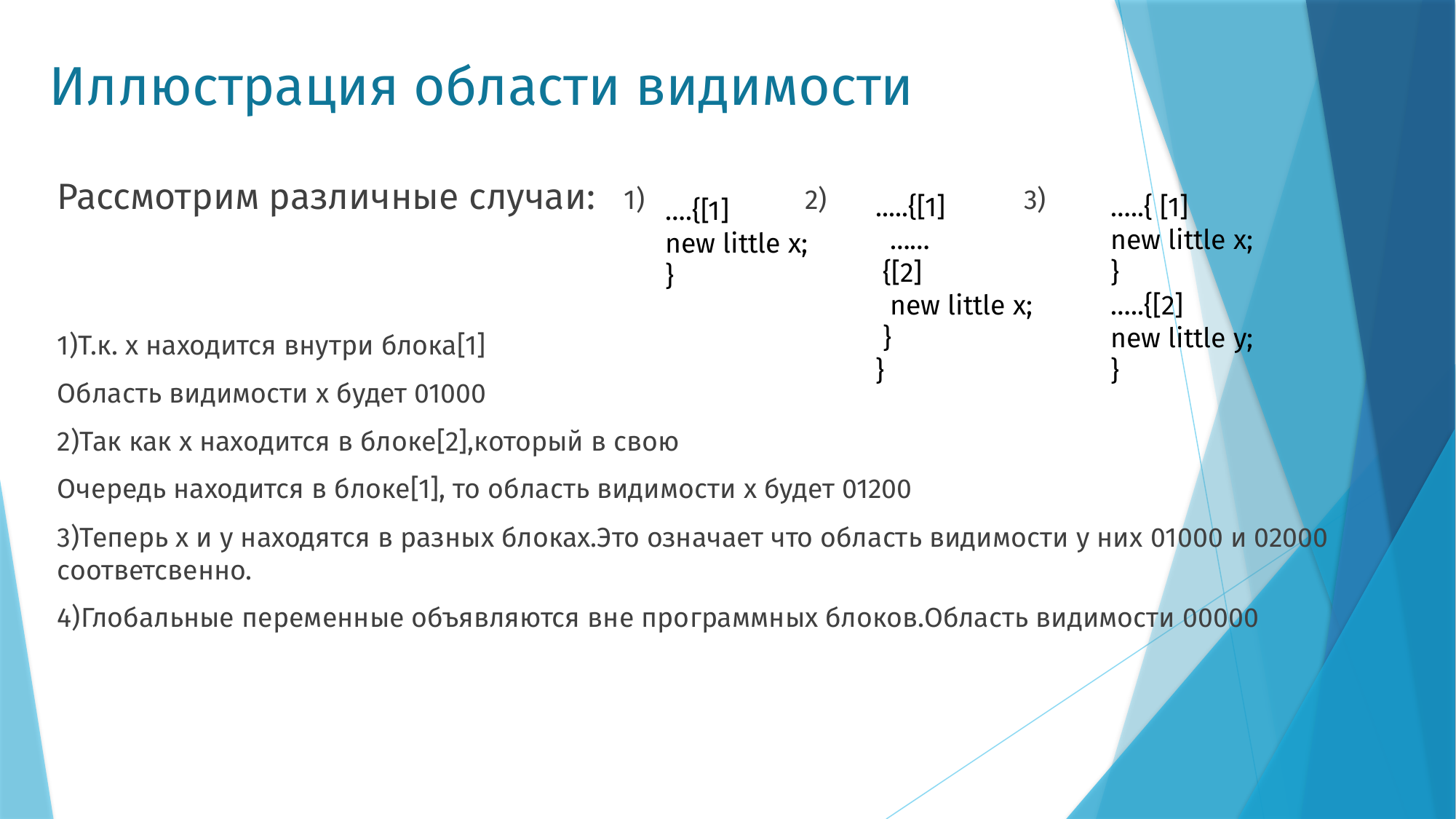

# Иллюстрация области видимости
Рассмотрим различные случаи:   1)                      2)                           3)

1)Т.к. х находится внутри блока[1]
Область видимости x будет 01000
2)Так как х находится в блоке[2],который в свою
Очередь находится в блоке[1], то область видимости х будет 01200
3)Теперь х и у находятся в разных блоках.Это означает что область видимости у них 01000 и 02000 соответсвенно.
4)Глобальные переменные объявляются вне программных блоков.Область видимости 00000

.....{[1]
  ……
 {[2]
  new little x;
 }
}
…..{ [1]
new little x;
}
…..{[2]
new little y;
}

….{[1]
new little x;
}